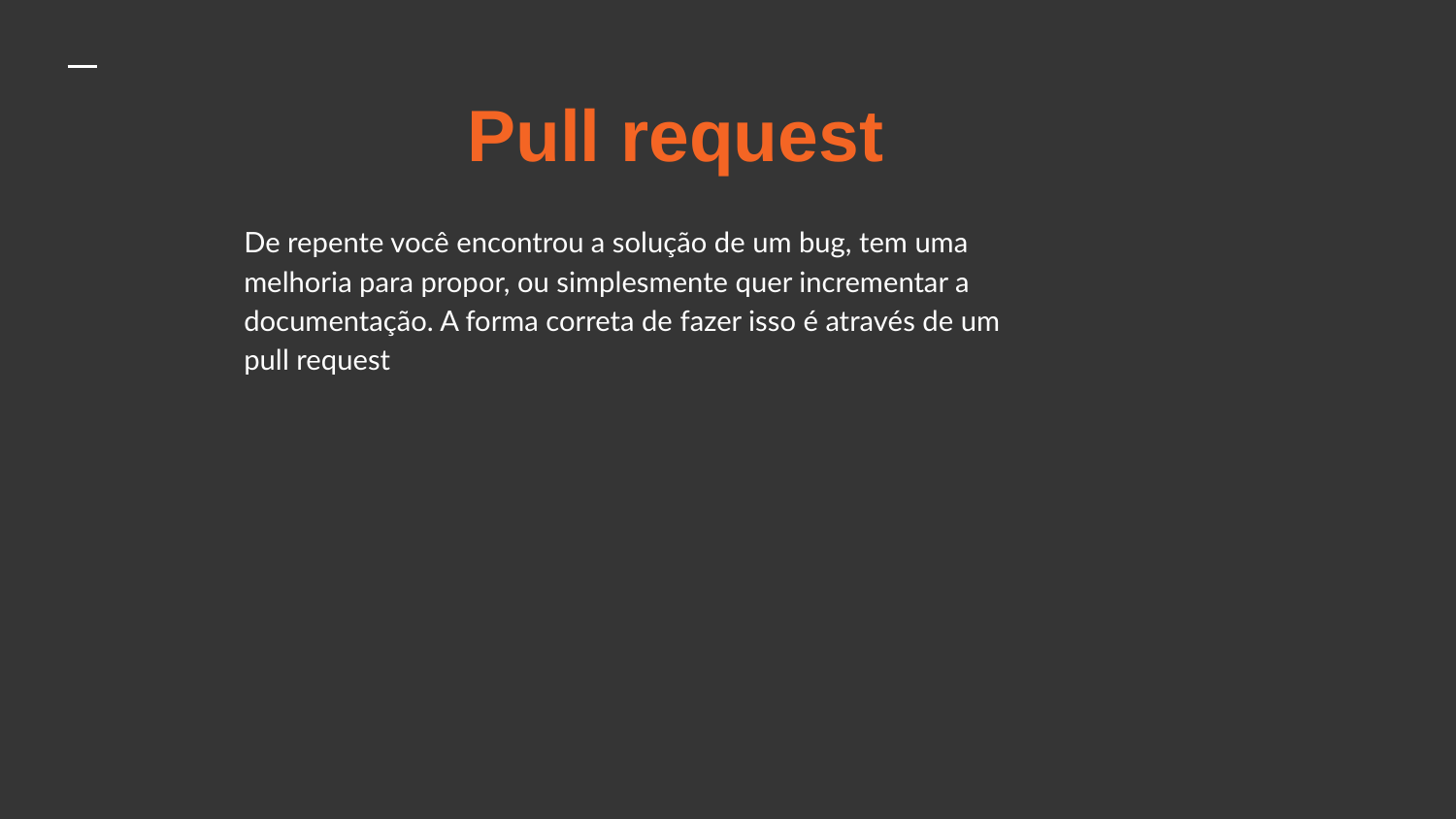

# Pull request

De repente você encontrou a solução de um bug, tem uma melhoria para propor, ou simplesmente quer incrementar a documentação. A forma correta de fazer isso é através de um pull request